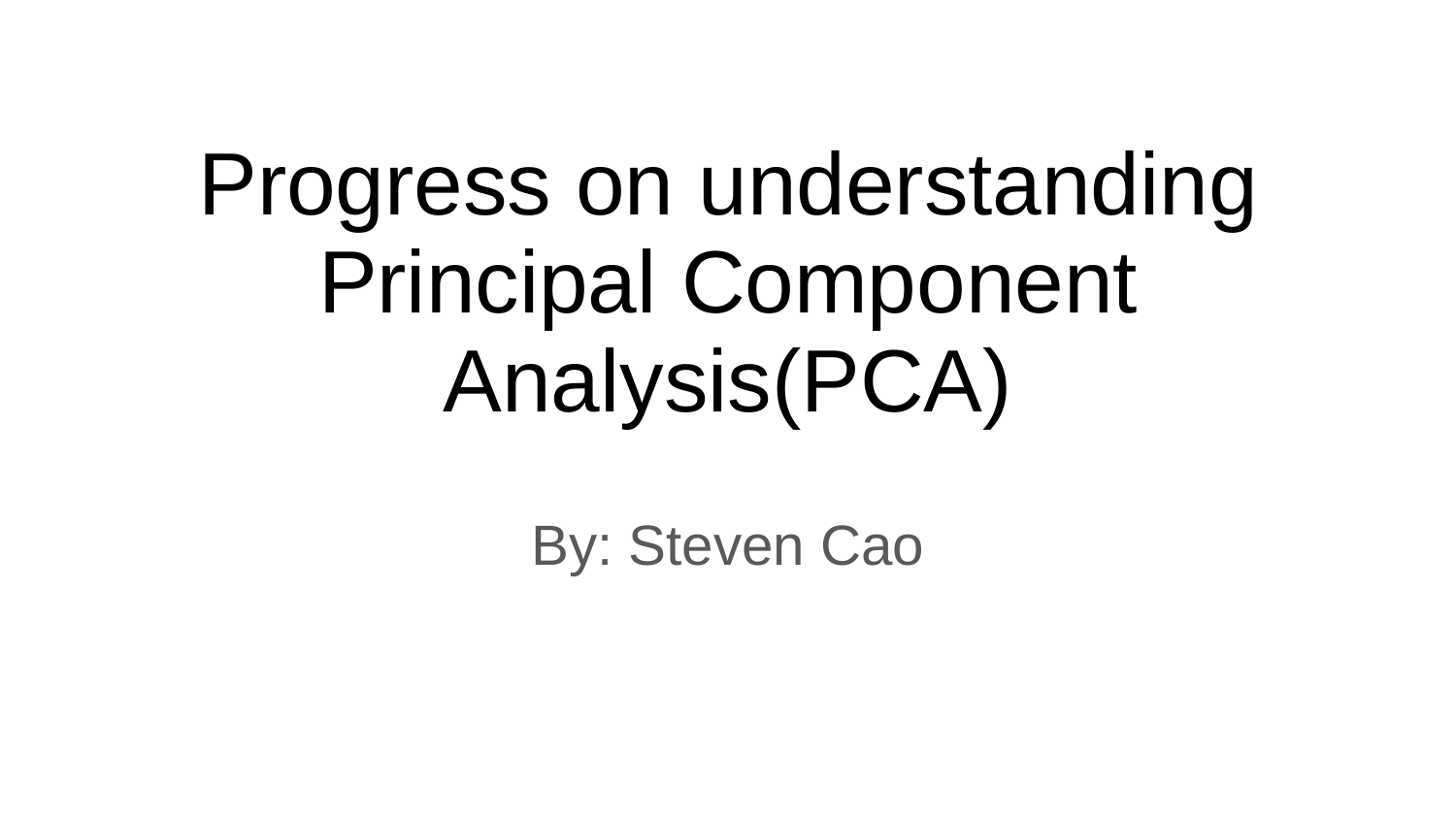

# Progress on understanding Principal Component Analysis(PCA)
By: Steven Cao